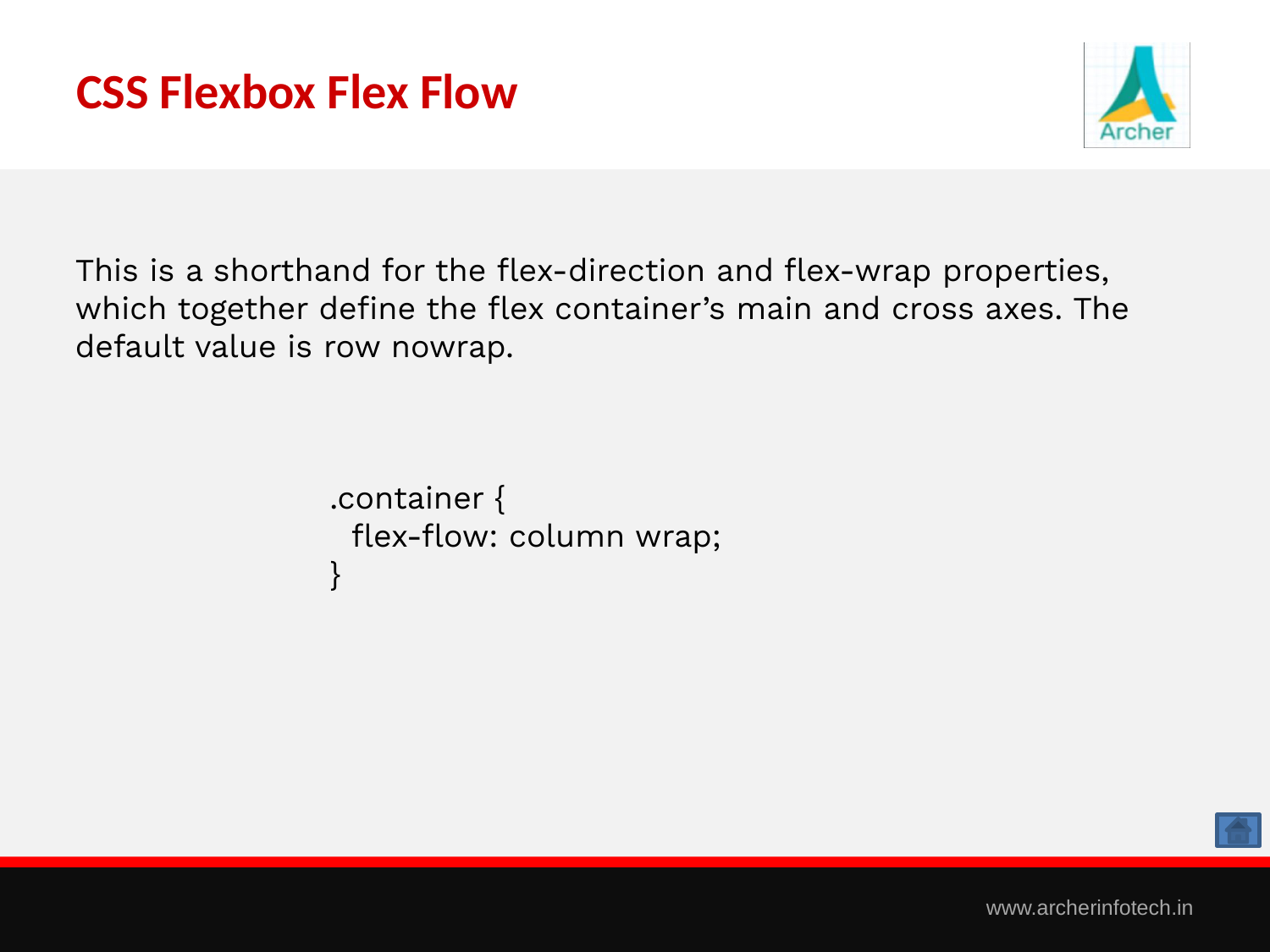

# CSS Flexbox Flex Flow
This is a shorthand for the flex-direction and flex-wrap properties, which together define the flex container’s main and cross axes. The default value is row nowrap.
.container {
  flex-flow: column wrap;
}